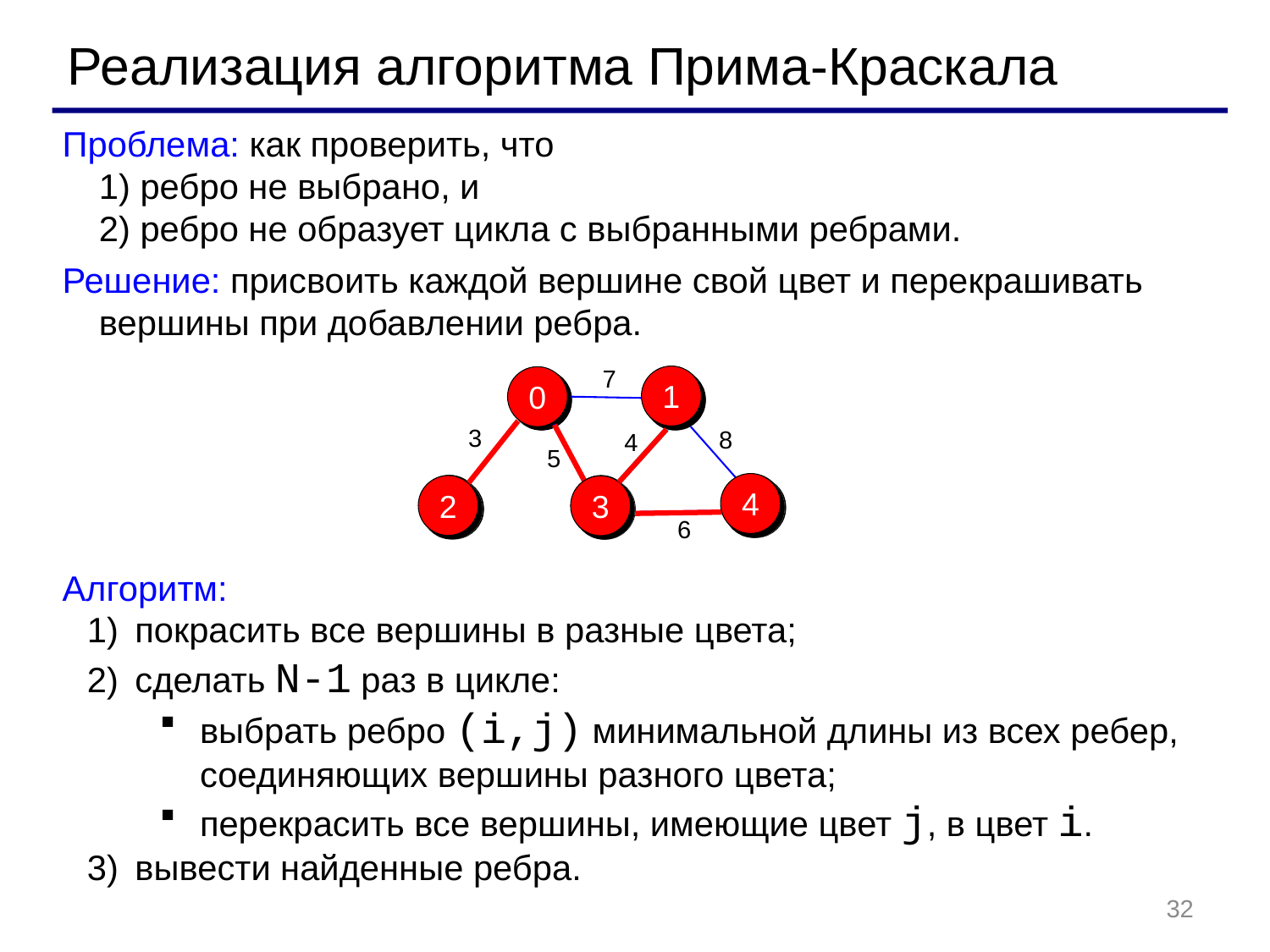

Реализация алгоритма Прима-Краскала

Проблема: как проверить, что
1) ребро не выбрано, и
2) ребро не образует цикла с выбранными ребрами.
Решение: присвоить каждой вершине свой цвет и перекрашивать вершины при добавлении ребра.
7
0
1

3
8

4

5
4
2
3

6
1

4
2
3
3

Алгоритм:
покрасить все вершины в разные цвета;
сделать N-1 раз в цикле:
выбрать ребро (i,j) минимальной длины из всех ребер, соединяющих вершины разного цвета;
перекрасить все вершины, имеющие цвет j, в цвет i.
вывести найденные ребра.
32